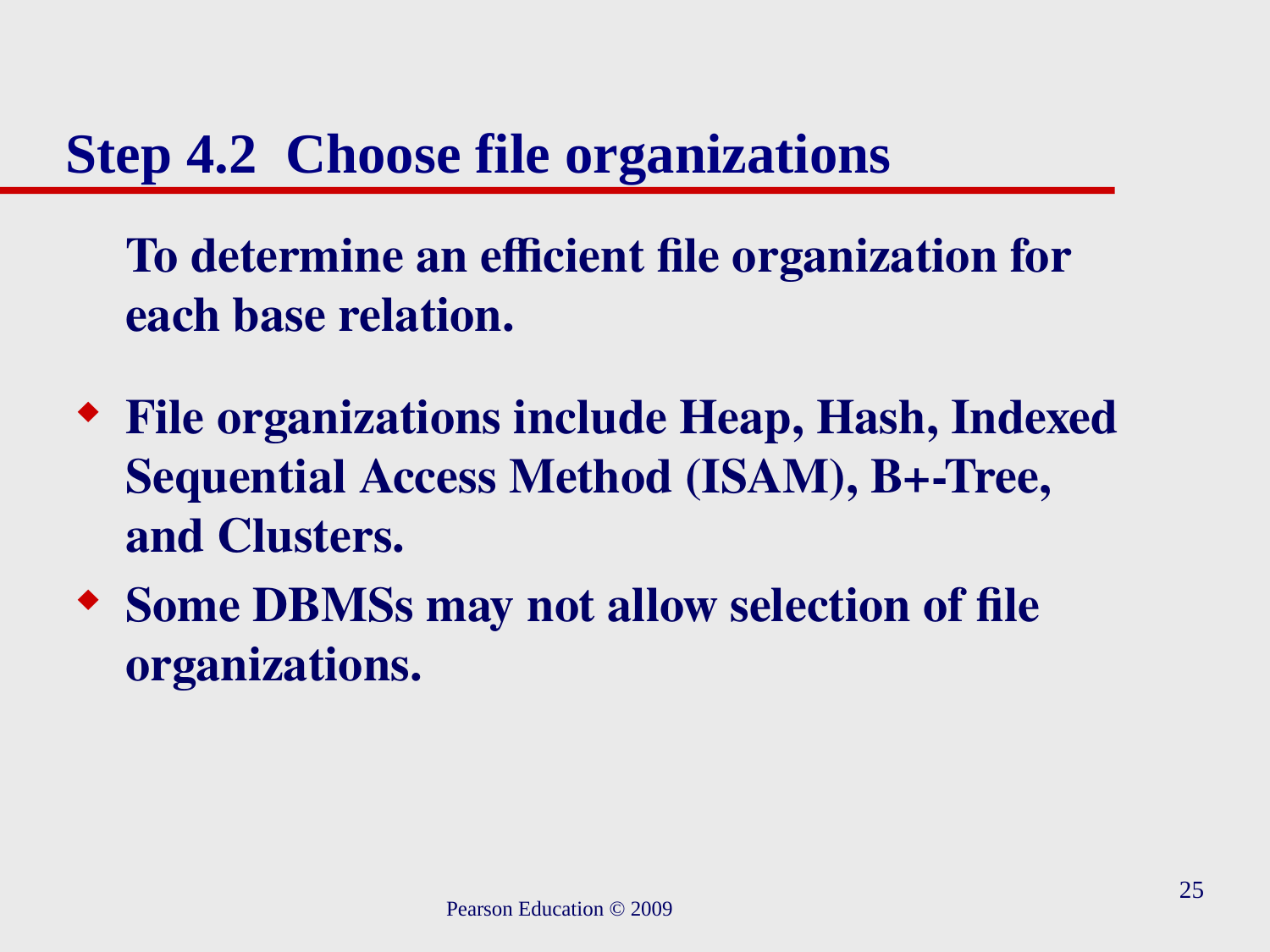

# Step 4.2  Choose file organizations
	To determine an efficient file organization for each base relation.

File organizations include Heap, Hash, Indexed Sequential Access Method (ISAM), B+-Tree, and Clusters.
Some DBMSs may not allow selection of file organizations.

25
Pearson Education © 2009